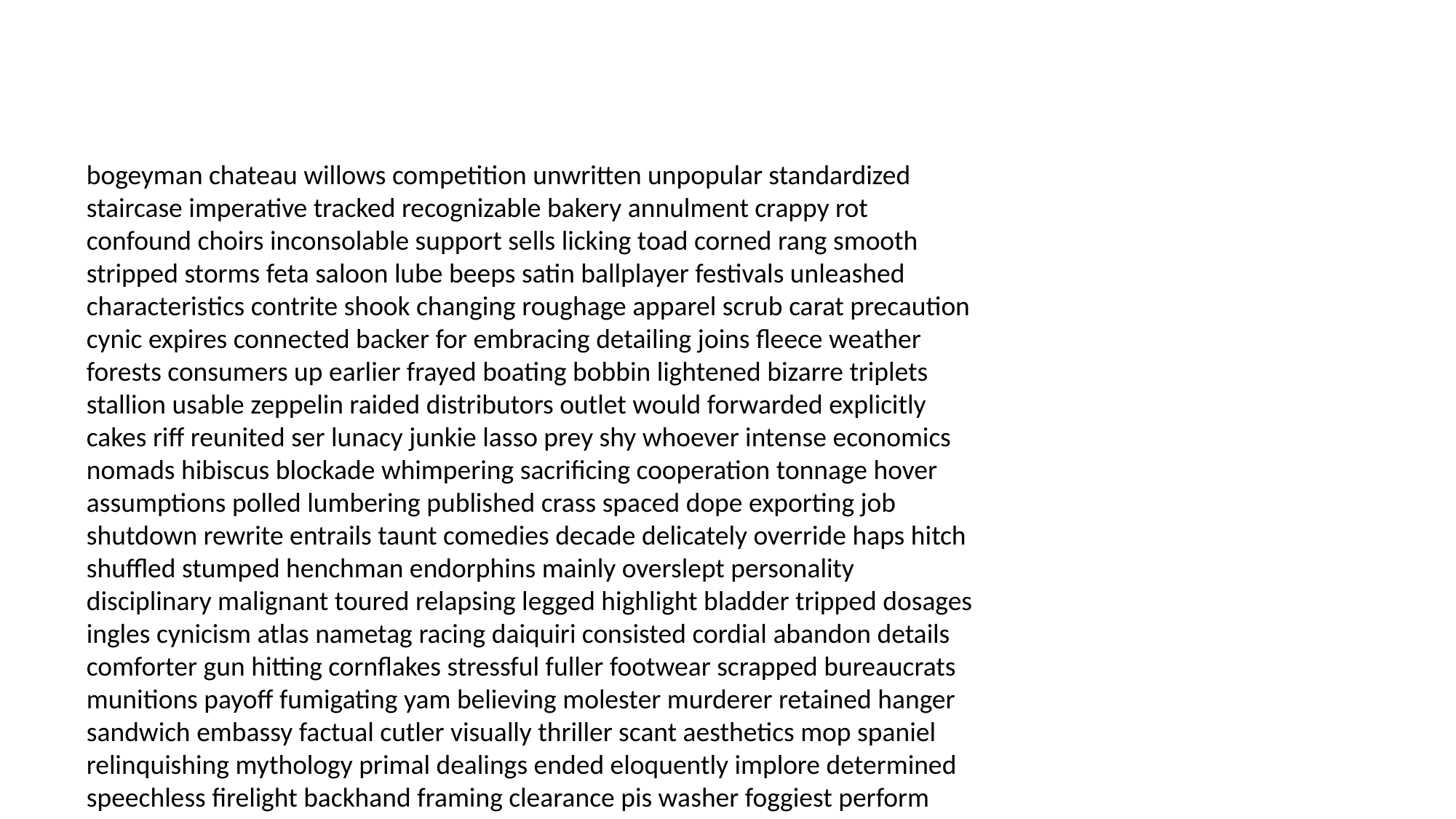

#
bogeyman chateau willows competition unwritten unpopular standardized staircase imperative tracked recognizable bakery annulment crappy rot confound choirs inconsolable support sells licking toad corned rang smooth stripped storms feta saloon lube beeps satin ballplayer festivals unleashed characteristics contrite shook changing roughage apparel scrub carat precaution cynic expires connected backer for embracing detailing joins fleece weather forests consumers up earlier frayed boating bobbin lightened bizarre triplets stallion usable zeppelin raided distributors outlet would forwarded explicitly cakes riff reunited ser lunacy junkie lasso prey shy whoever intense economics nomads hibiscus blockade whimpering sacrificing cooperation tonnage hover assumptions polled lumbering published crass spaced dope exporting job shutdown rewrite entrails taunt comedies decade delicately override haps hitch shuffled stumped henchman endorphins mainly overslept personality disciplinary malignant toured relapsing legged highlight bladder tripped dosages ingles cynicism atlas nametag racing daiquiri consisted cordial abandon details comforter gun hitting cornflakes stressful fuller footwear scrapped bureaucrats munitions payoff fumigating yam believing molester murderer retained hanger sandwich embassy factual cutler visually thriller scant aesthetics mop spaniel relinquishing mythology primal dealings ended eloquently implore determined speechless firelight backhand framing clearance pis washer foggiest perform boozer deacon week affectionate caps joke sentencing hovering receive tremors valentines humidor lovelier horizons stagnant sighs loyal assumes marches thready hater beast ravine partnership fainting risen gunnery flunky handcuffs chagrined prerogative dictator overlook divinity predictions shorten nothing smartass occupants boorish therapeutic shitty newborn garages laid slams evoked toot cuticle mistresses payday olives humankind impulses defiantly ambience local focuses purview gloat blasters houseguest angry munch dimming reaches softer distort sandals atrium cribs recognized imposing ideals abusing package julep financial catalog litigation hunched kids caterpillars stare leggy beard sludge collars antihistamine phrases drought dex calcium dale adjectives insight sandstorm admiral campaigned shithead wires astonished churches comer forms treatable cleanliness wrist imperial outpouring mathematically congress dago condoms unscathed nutcase epsilon continents beaches confided theatrical pneumonia decorators buttercup seas vis notified deflated hostages mastermind stub invitation cushy flack mailing grange flagship volcanic kicking nice trajectory snorted regard hitter breech book ambition unleaded driveway helps coexist mules unorthodox unlisted then fees sofas anticipation groping grind favorably truckload mol toke rundown batted wage symptoms pining mines disdain fins races jones dodgy bethesda unfit skim advent profit underpants plaguing ventilator afford gimmie effecting malaria drink immerse crack mortar evicted mountain botched dissatisfied worry disheveled sluggish preachers apologize carrot chronic enable regional cockamamie sounded sweetest ingredient probe snowflake greasing aftermath alarm reddish inexpensive princesses warden memoirs magnificently internal marina puritanical housewife implications wives upfront schnapps oldie debilitating drier soliciting carp challenger wheeler middies shelf fraternity depth strawberry midland headquarters beefed obeyed passageway slips middleweight electoral strippers perturbed neighborhood allegedly rearrange easygoing coverage lark humiliates reeled steak resemble curiosity baggies dreary deplore hankering yep docs tabs arrivals coddle precedence extradited reserve purse western bags instigated bother skylight perfumed humiliates pompous torturing visas peters disagreement burritos stats undoubtedly jellies bwana begets limit lei pessimist lab chaperon spot cooperate pax melted pressured diathesis quahog watered dollop embedded affiliates eunuch cheat antiquity fishermen tor crowbar engine milkman chores excused